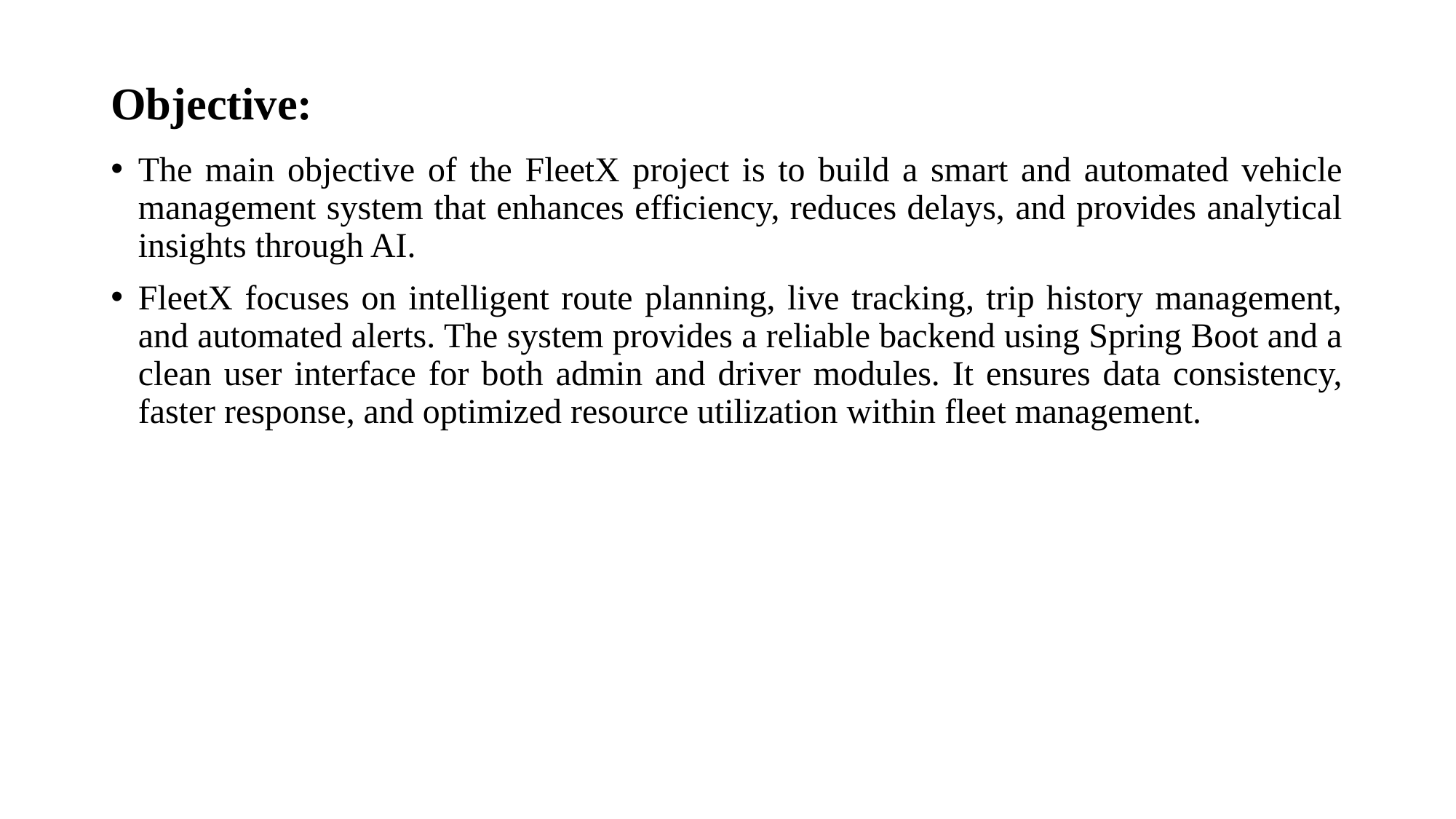

# Objective:
The main objective of the FleetX project is to build a smart and automated vehicle management system that enhances efficiency, reduces delays, and provides analytical insights through AI.
FleetX focuses on intelligent route planning, live tracking, trip history management, and automated alerts. The system provides a reliable backend using Spring Boot and a clean user interface for both admin and driver modules. It ensures data consistency, faster response, and optimized resource utilization within fleet management.